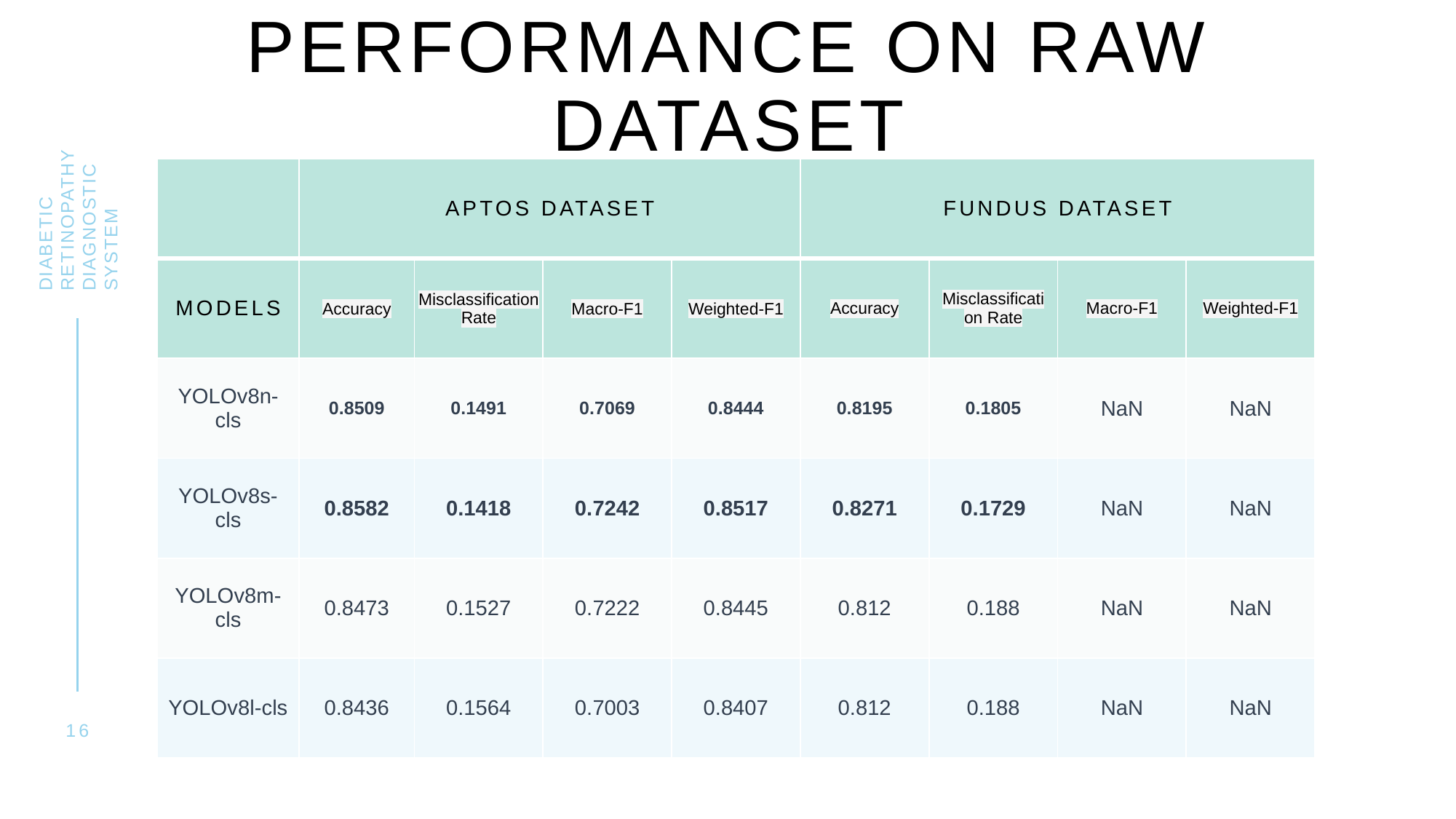

# Performance on raw dataset
|  | APTOS Dataset |  |  |  | FUNDUS dataset |  |  |  |
| --- | --- | --- | --- | --- | --- | --- | --- | --- |
| Models | Accuracy | Misclassification Rate | Macro-F1 | Weighted-F1 | Accuracy | Misclassification Rate | Macro-F1 | Weighted-F1 |
| YOLOv8n-cls | 0.8509 | 0.1491 | 0.7069 | 0.8444 | 0.8195 | 0.1805 | NaN | NaN |
| YOLOv8s-cls | 0.8582 | 0.1418 | 0.7242 | 0.8517 | 0.8271 | 0.1729 | NaN | NaN |
| YOLOv8m-cls | 0.8473 | 0.1527 | 0.7222 | 0.8445 | 0.812 | 0.188 | NaN | NaN |
| YOLOv8l-cls | 0.8436 | 0.1564 | 0.7003 | 0.8407 | 0.812 | 0.188 | NaN | NaN |
Diabetic retinopathy
diagnostic system
16